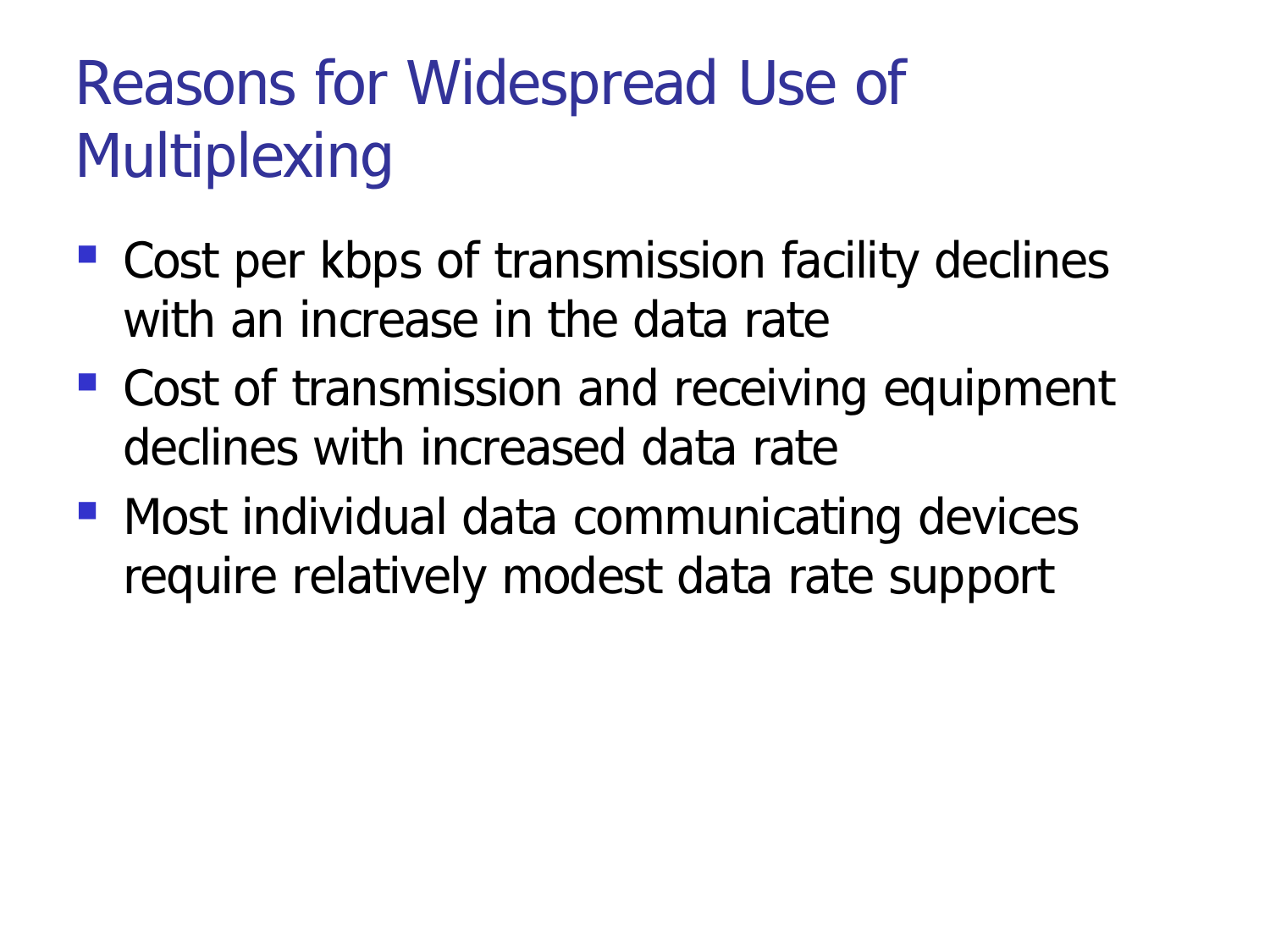

# Reasons for Widespread Use of Multiplexing
Cost per kbps of transmission facility declines with an increase in the data rate
Cost of transmission and receiving equipment declines with increased data rate
Most individual data communicating devices require relatively modest data rate support